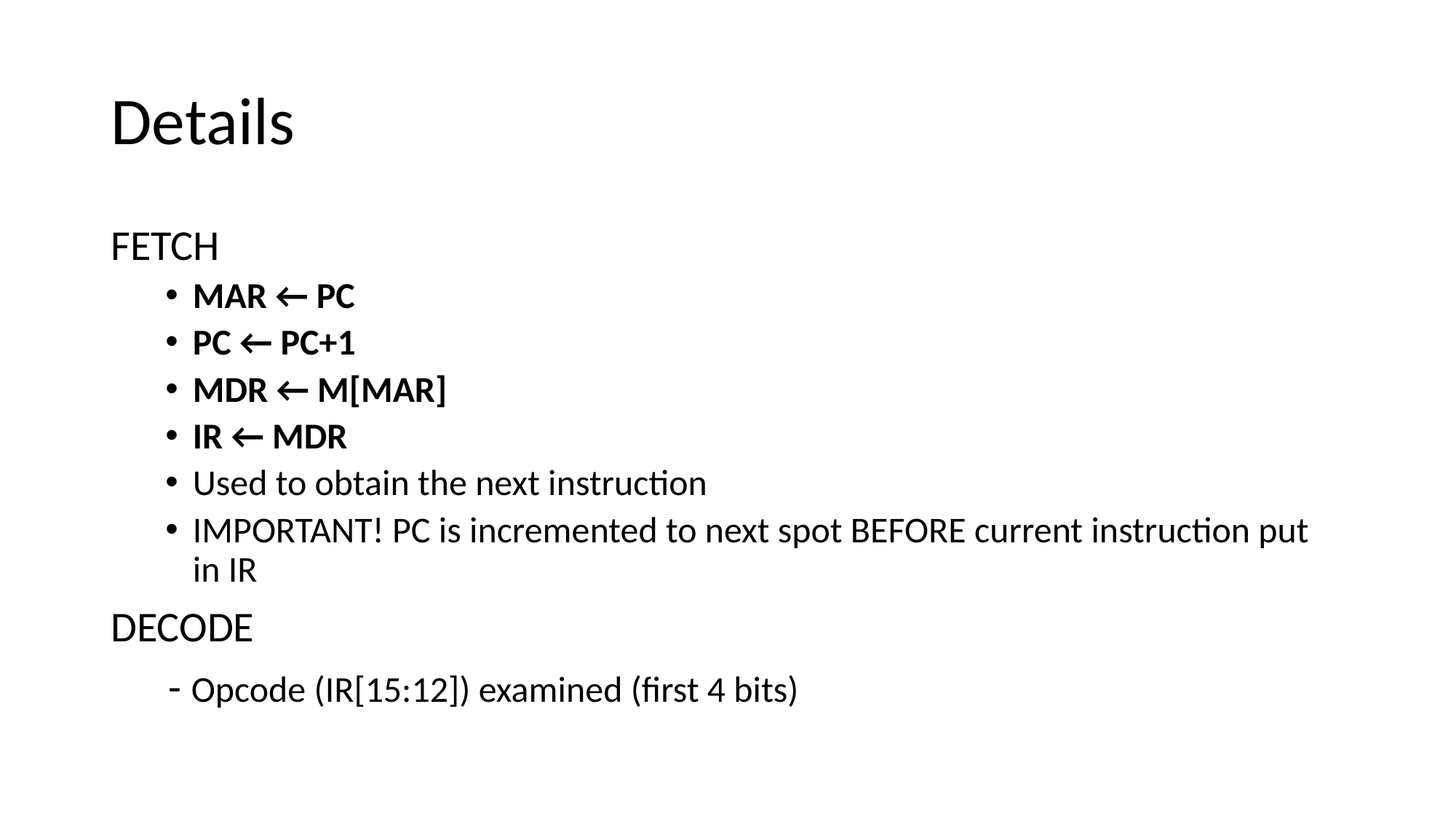

# Details
FETCH
MAR ← PC
PC ← PC+1
MDR ← M[MAR]
IR ← MDR
Used to obtain the next instruction
IMPORTANT! PC is incremented to next spot BEFORE current instruction put in IR
DECODE
      - Opcode (IR[15:12]) examined (first 4 bits)